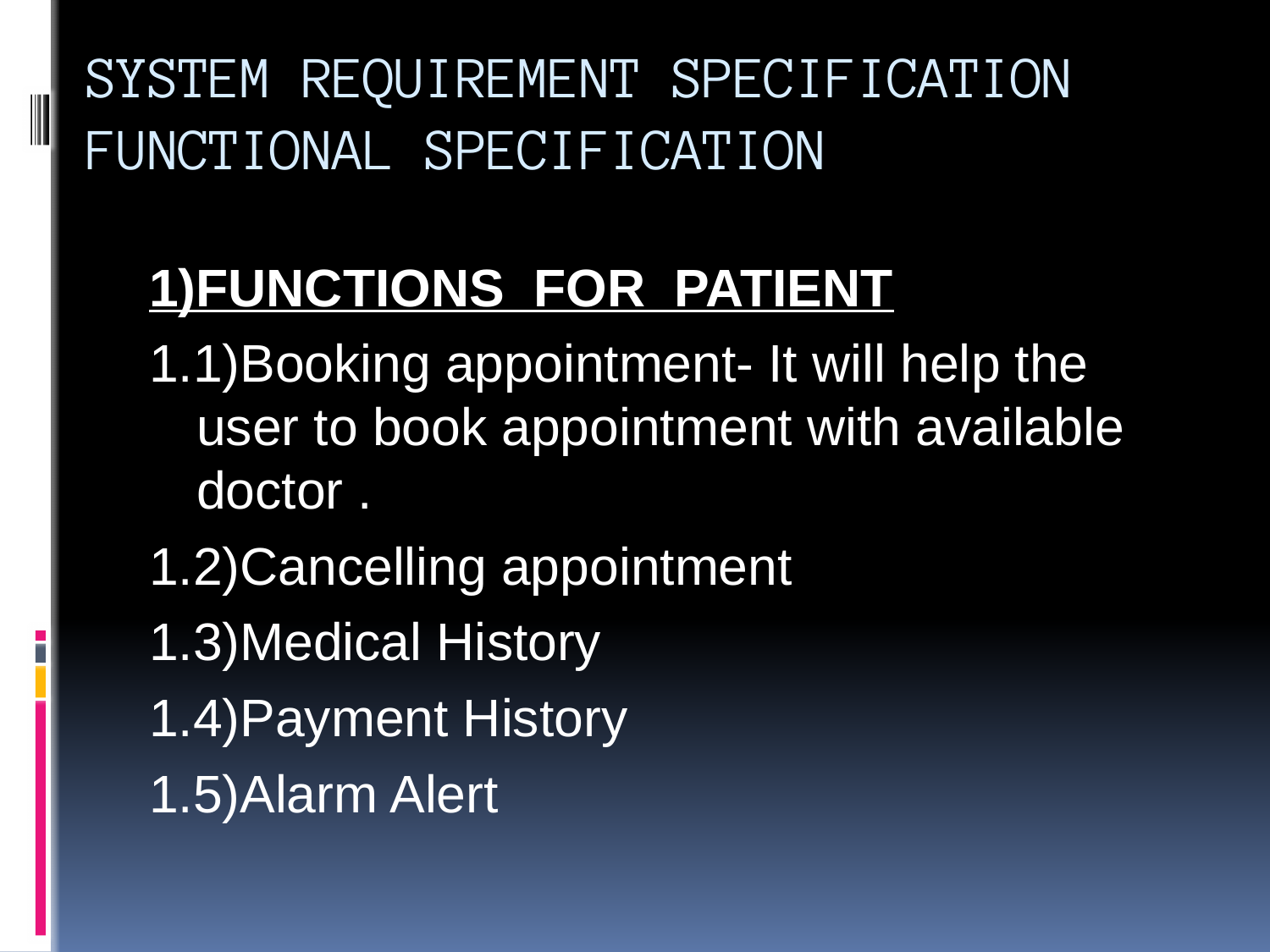

# SYSTEM REQUIREMENT SPECIFICATION FUNCTIONAL SPECIFICATION
1)FUNCTIONS  FOR  PATIENT
1.1)Booking appointment- It will help the user to book appointment with available doctor .
1.2)Cancelling appointment
1.3)Medical History
1.4)Payment History
1.5)Alarm Alert